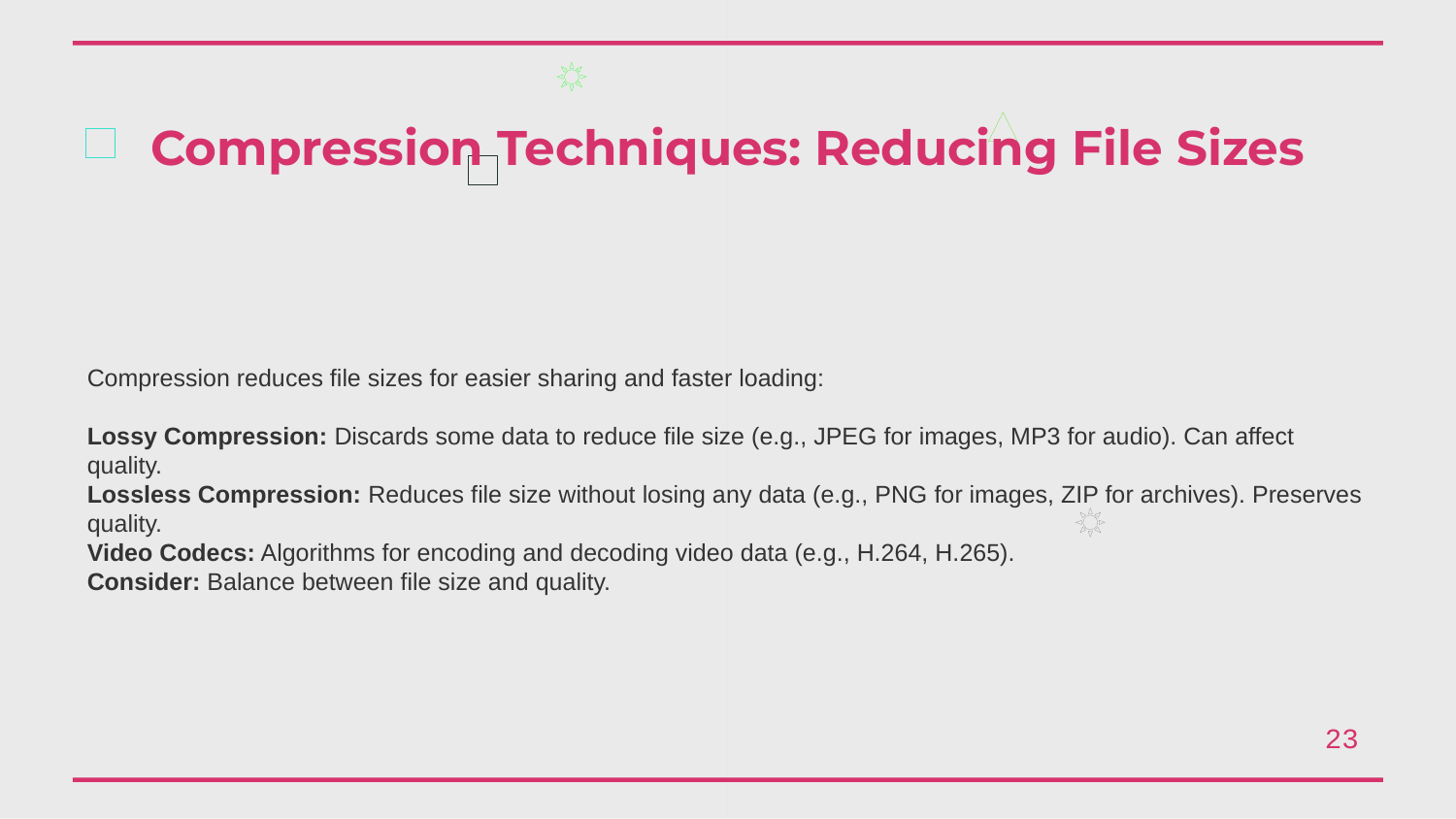

Compression Techniques: Reducing File Sizes

Compression reduces file sizes for easier sharing and faster loading:

Lossy Compression: Discards some data to reduce file size (e.g., JPEG for images, MP3 for audio). Can affect quality.
Lossless Compression: Reduces file size without losing any data (e.g., PNG for images, ZIP for archives). Preserves quality.
Video Codecs: Algorithms for encoding and decoding video data (e.g., H.264, H.265).
Consider: Balance between file size and quality.

23